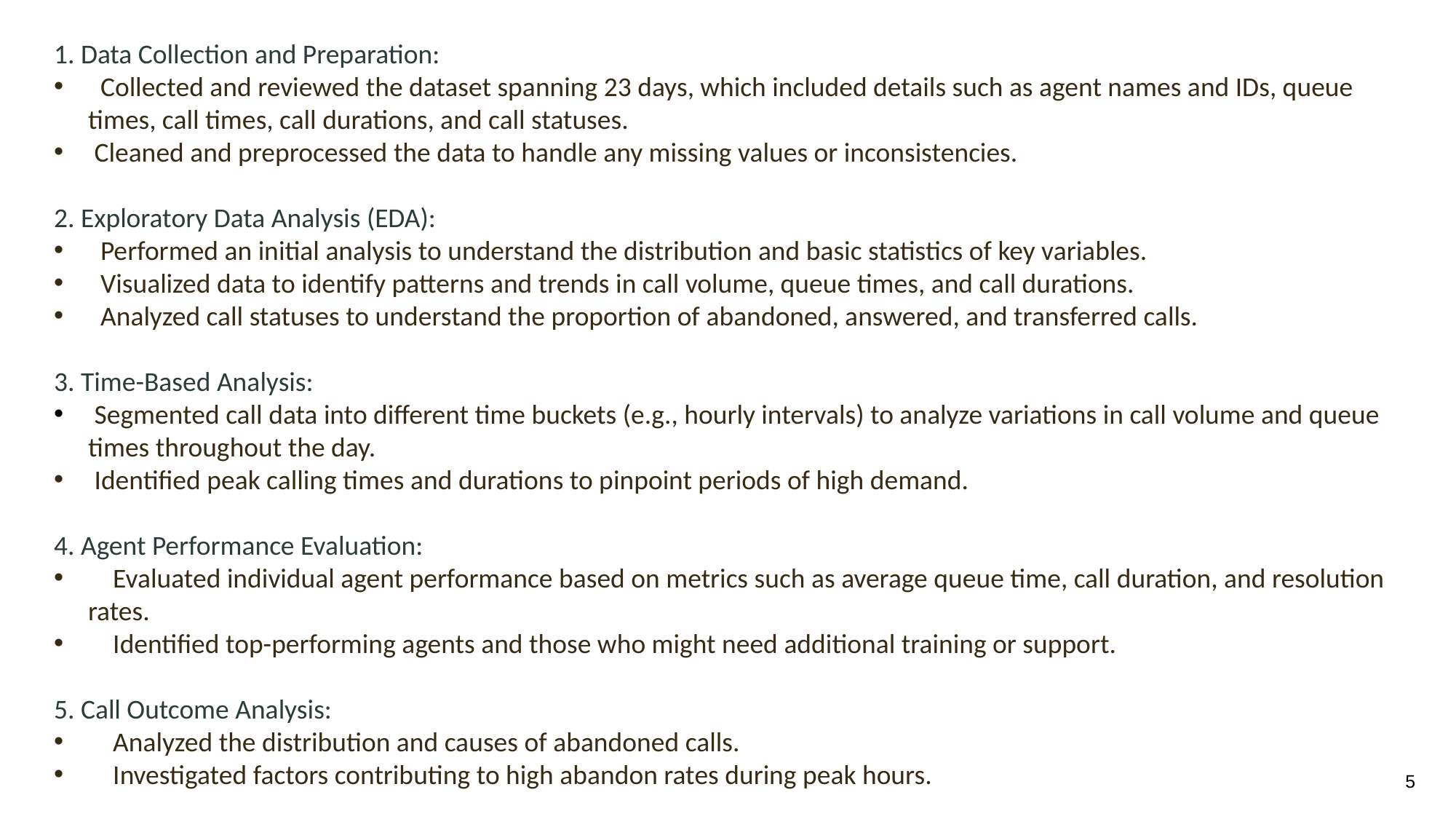

1. Data Collection and Preparation:
  Collected and reviewed the dataset spanning 23 days, which included details such as agent names and IDs, queue   times, call times, call durations, and call statuses.
 Cleaned and preprocessed the data to handle any missing values or inconsistencies.

2. Exploratory Data Analysis (EDA):
  Performed an initial analysis to understand the distribution and basic statistics of key variables.
  Visualized data to identify patterns and trends in call volume, queue times, and call durations.
  Analyzed call statuses to understand the proportion of abandoned, answered, and transferred calls.

3. Time-Based Analysis:
 Segmented call data into different time buckets (e.g., hourly intervals) to analyze variations in call volume and queue times throughout the day.
 Identified peak calling times and durations to pinpoint periods of high demand.

4. Agent Performance Evaluation:
    Evaluated individual agent performance based on metrics such as average queue time, call duration, and resolution rates.
    Identified top-performing agents and those who might need additional training or support.

5. Call Outcome Analysis:
    Analyzed the distribution and causes of abandoned calls.
    Investigated factors contributing to high abandon rates during peak hours.
5